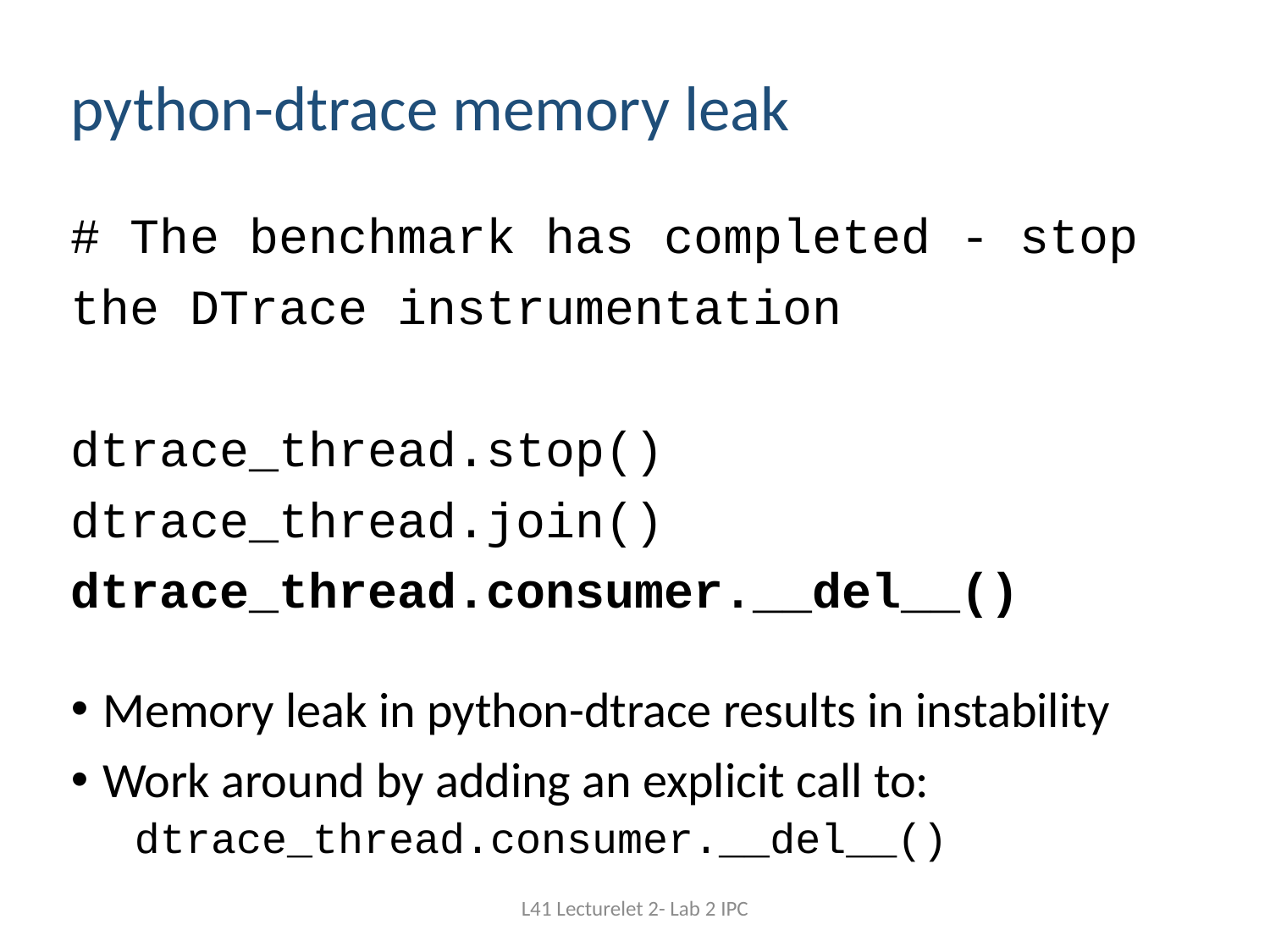

# python-dtrace memory leak
# The benchmark has completed - stop the DTrace instrumentation

dtrace_thread.stop()
dtrace_thread.join()
dtrace_thread.consumer.__del__()

Memory leak in python-dtrace results in instability
Work around by adding an explicit call to:
dtrace_thread.consumer.__del__()
L41 Lecturelet 2- Lab 2 IPC